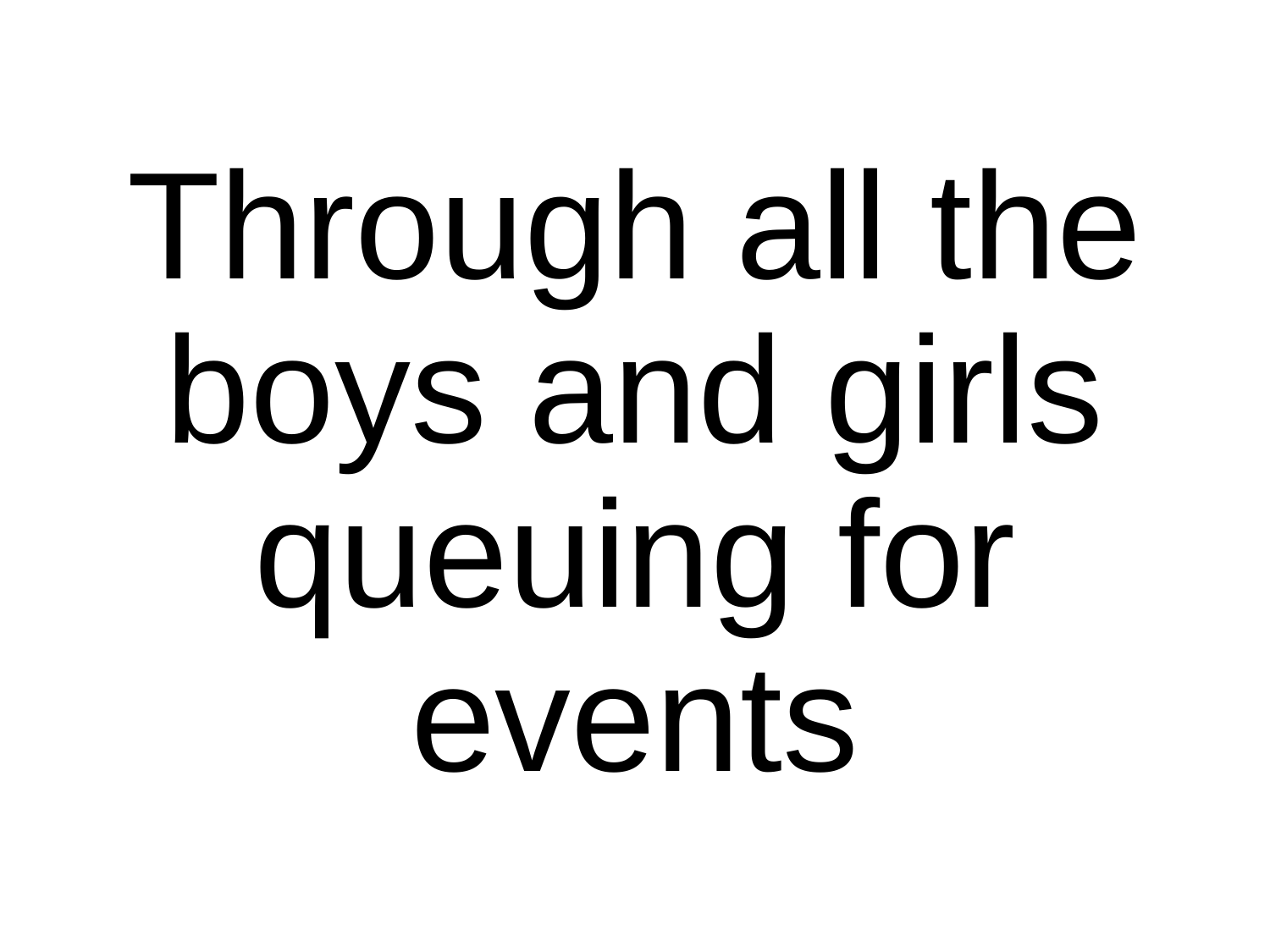

Through all the boys and girls queuing for events